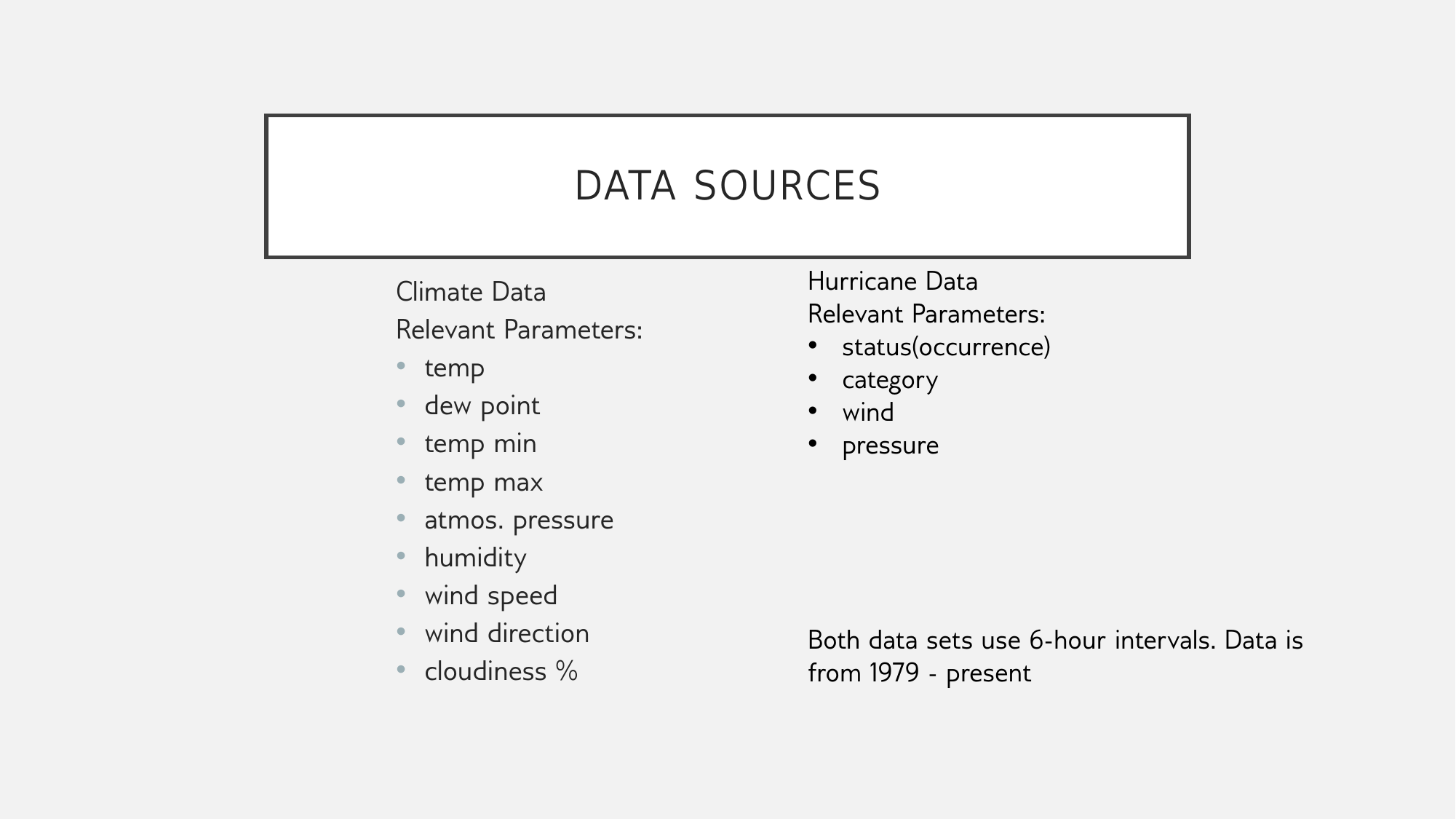

# Data Sources
Hurricane Data
Relevant Parameters:
status(occurrence)
category
wind
pressure

Climate Data
Relevant Parameters:
temp
dew point
temp min
temp max
atmos. pressure
humidity
wind speed
wind direction
cloudiness %

Both data sets use 6-hour intervals. Data is from 1979 - present